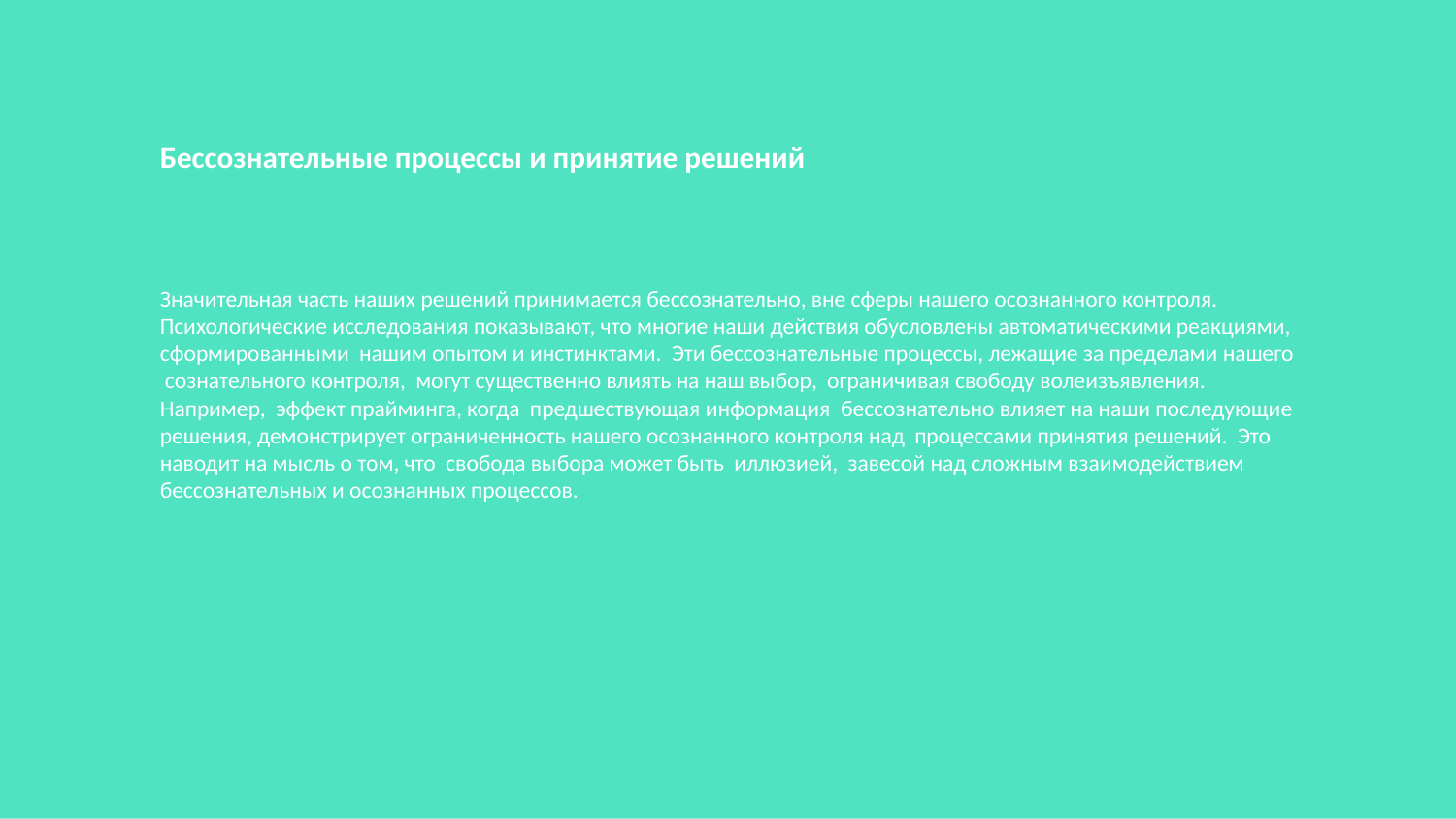

Бессознательные процессы и принятие решений
Значительная часть наших решений принимается бессознательно, вне сферы нашего осознанного контроля.  Психологические исследования показывают, что многие наши действия обусловлены автоматическими реакциями, сформированными  нашим опытом и инстинктами.  Эти бессознательные процессы, лежащие за пределами нашего  сознательного контроля,  могут существенно влиять на наш выбор,  ограничивая свободу волеизъявления.  Например,  эффект прайминга, когда  предшествующая информация  бессознательно влияет на наши последующие решения, демонстрирует ограниченность нашего осознанного контроля над  процессами принятия решений.  Это наводит на мысль о том, что  свобода выбора может быть  иллюзией,  завесой над сложным взаимодействием бессознательных и осознанных процессов.